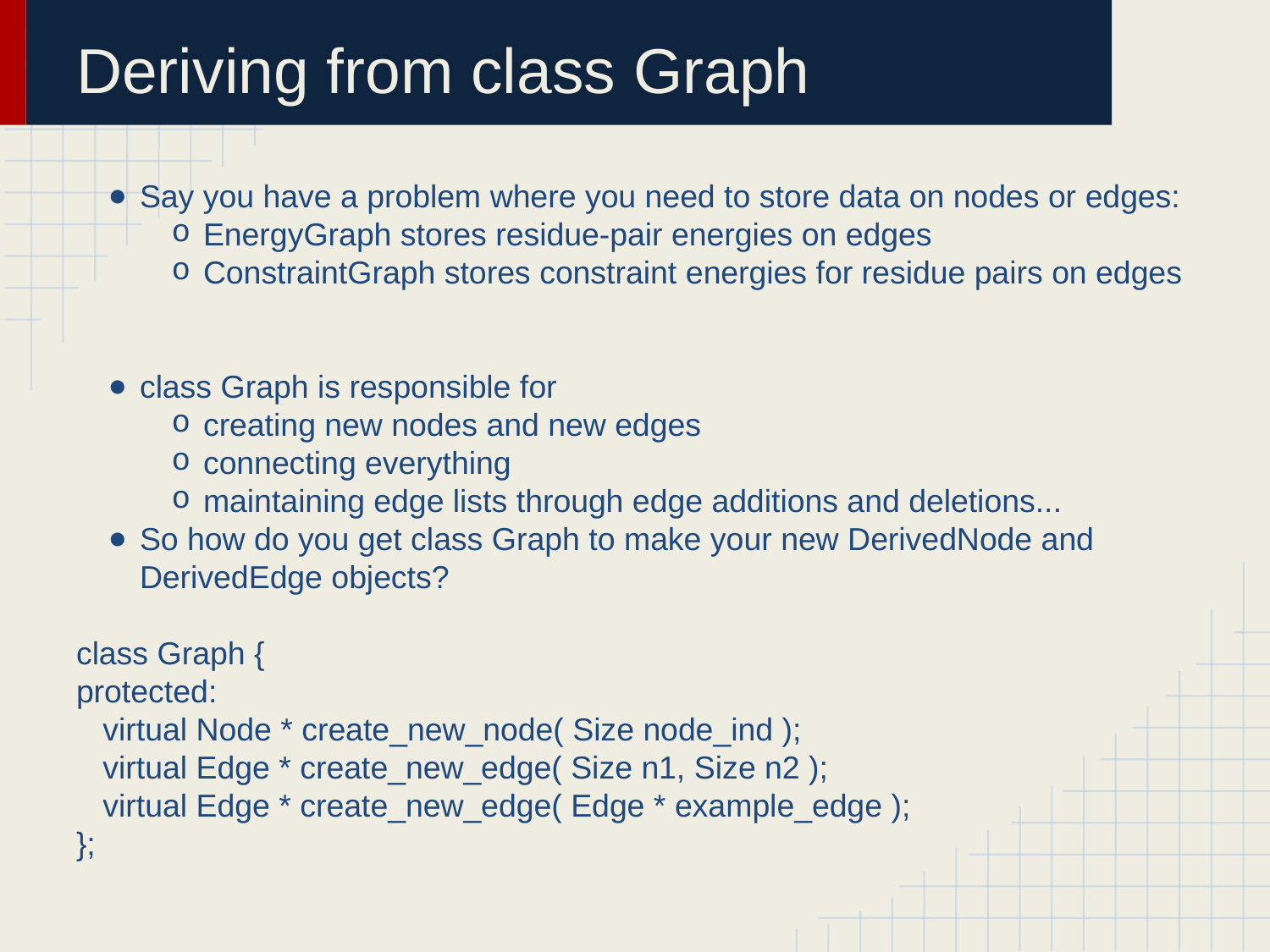

# Deriving from class Graph
Say you have a problem where you need to store data on nodes or edges:
EnergyGraph stores residue-pair energies on edges
ConstraintGraph stores constraint energies for residue pairs on edges

class Graph is responsible for
creating new nodes and new edges
connecting everything
maintaining edge lists through edge additions and deletions...
So how do you get class Graph to make your new DerivedNode and DerivedEdge objects?

class Graph {
protected:
   virtual Node * create_new_node( Size node_ind );
   virtual Edge * create_new_edge( Size n1, Size n2 );
   virtual Edge * create_new_edge( Edge * example_edge );
};